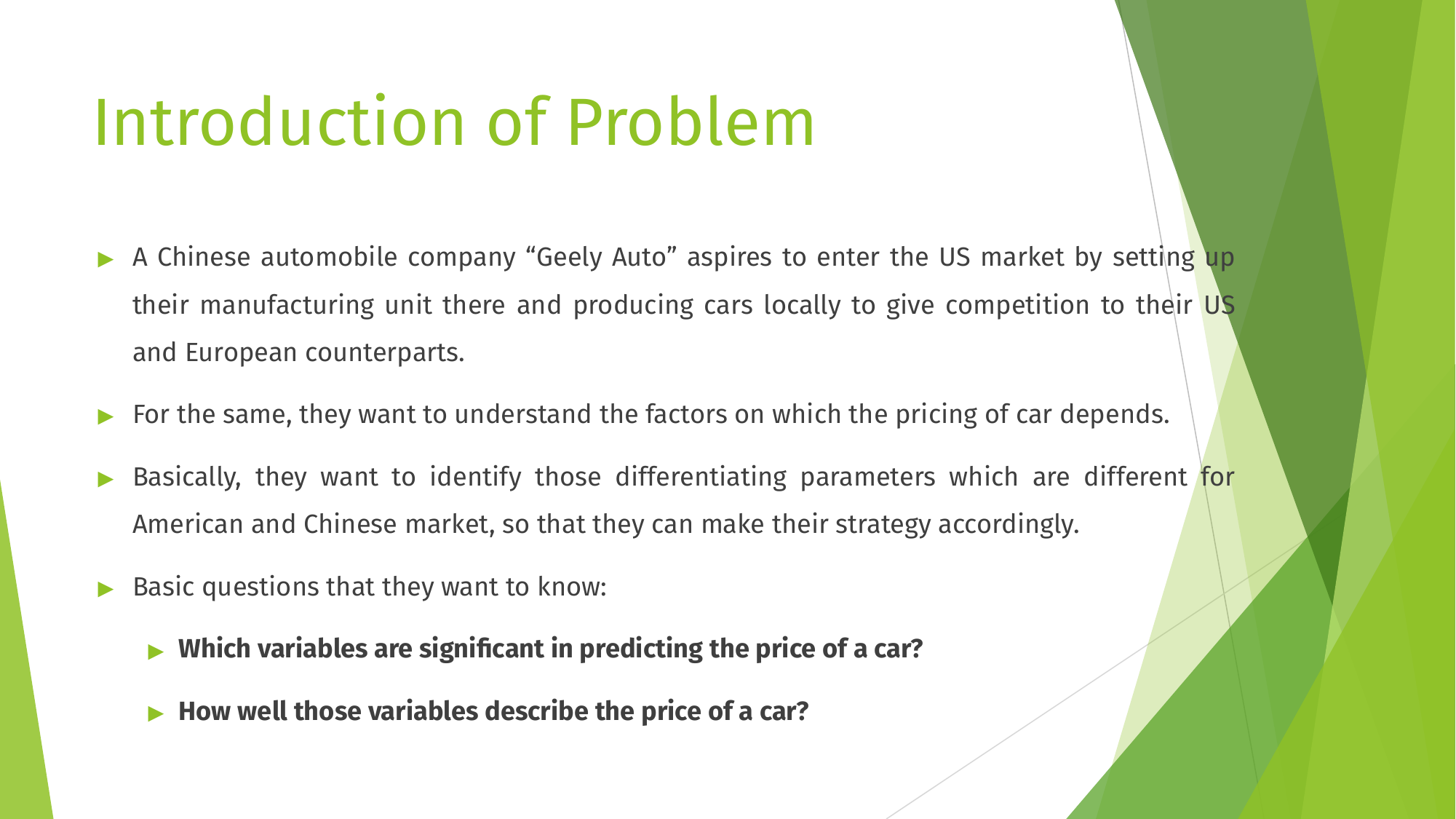

# Introduction of Problem
A Chinese automobile company “Geely Auto” aspires to enter the US market by setting up their manufacturing unit there and producing cars locally to give competition to their US and European counterparts.
For the same, they want to understand the factors on which the pricing of car depends.
Basically, they want to identify those differentiating parameters which are different for American and Chinese market, so that they can make their strategy accordingly.
Basic questions that they want to know:
Which variables are significant in predicting the price of a car?
How well those variables describe the price of a car?